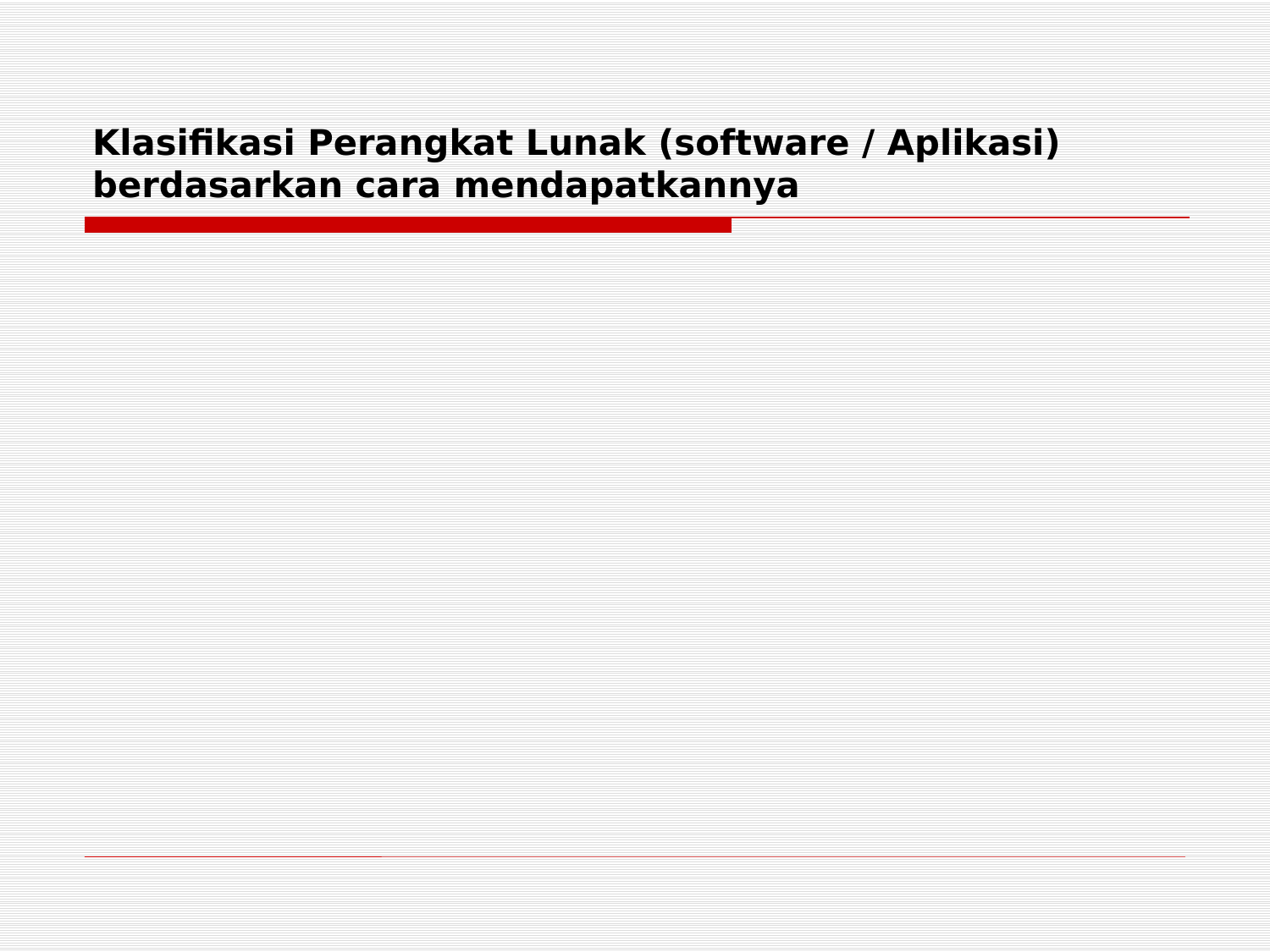

# Klasifikasi Perangkat Lunak (software / Aplikasi) berdasarkan cara mendapatkannya